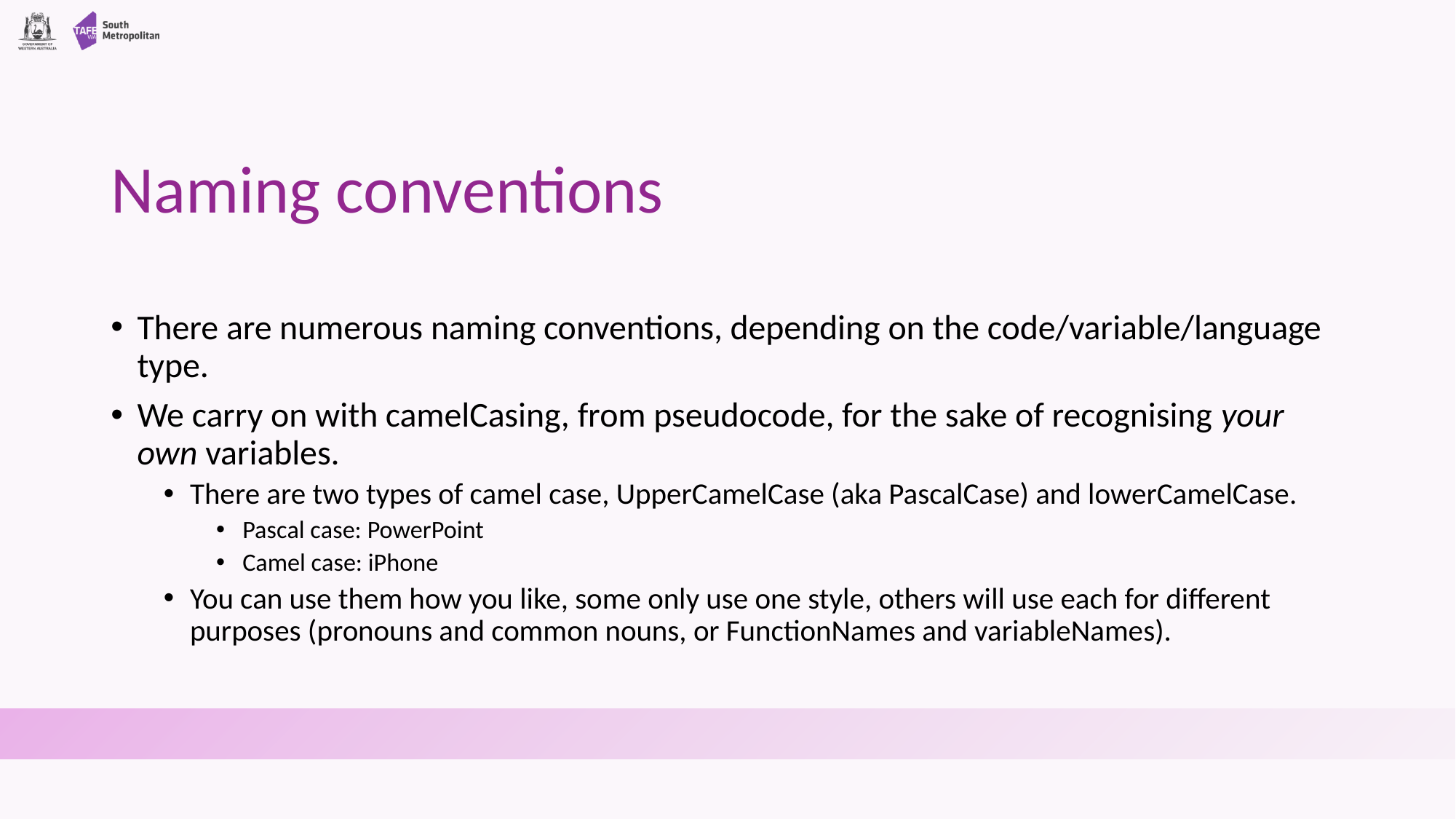

# Naming conventions
There are numerous naming conventions, depending on the code/variable/language type.
We carry on with camelCasing, from pseudocode, for the sake of recognising your own variables.
There are two types of camel case, UpperCamelCase (aka PascalCase) and lowerCamelCase.
Pascal case: PowerPoint
Camel case: iPhone
You can use them how you like, some only use one style, others will use each for different purposes (pronouns and common nouns, or FunctionNames and variableNames).